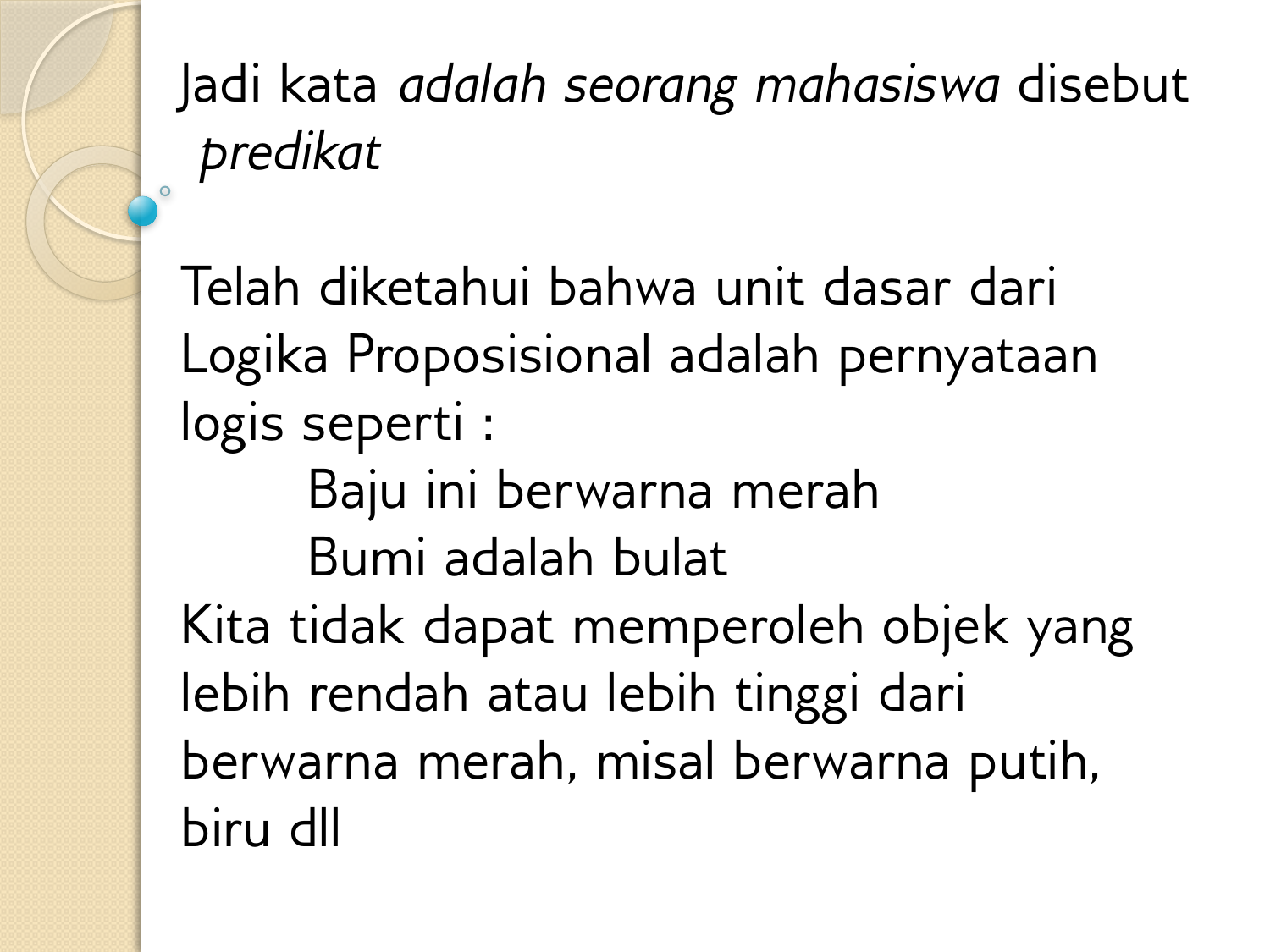

Jadi kata adalah seorang mahasiswa disebut  predikat

Telah diketahui bahwa unit dasar dari Logika Proposisional adalah pernyataan logis seperti :
	Baju ini berwarna merah
	Bumi adalah bulat
Kita tidak dapat memperoleh objek yang lebih rendah atau lebih tinggi dari berwarna merah, misal berwarna putih, biru dll